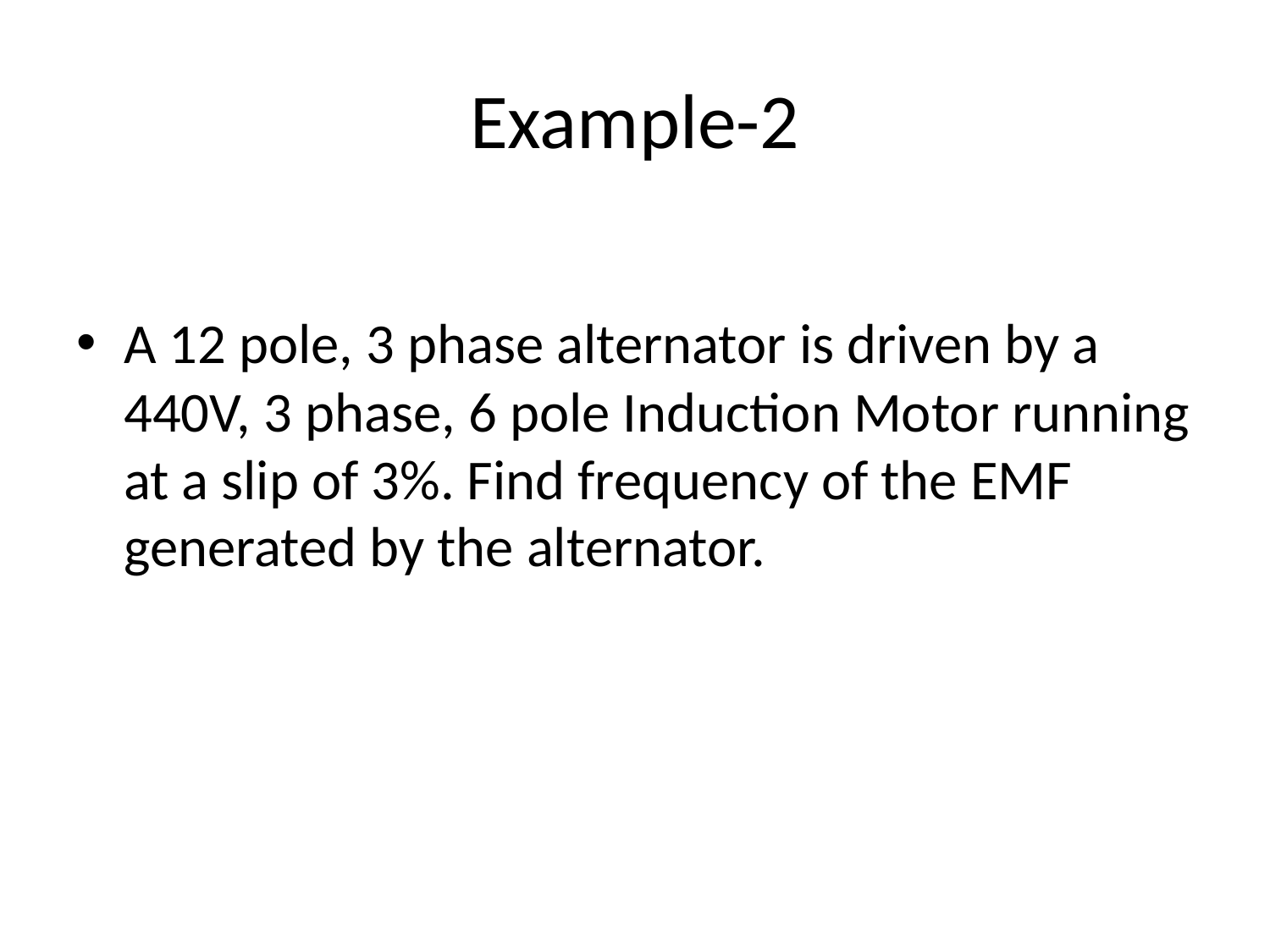

# Example-2

A 12 pole, 3 phase alternator is driven by a 440V, 3 phase, 6 pole Induction Motor running at a slip of 3%. Find frequency of the EMF generated by the alternator.